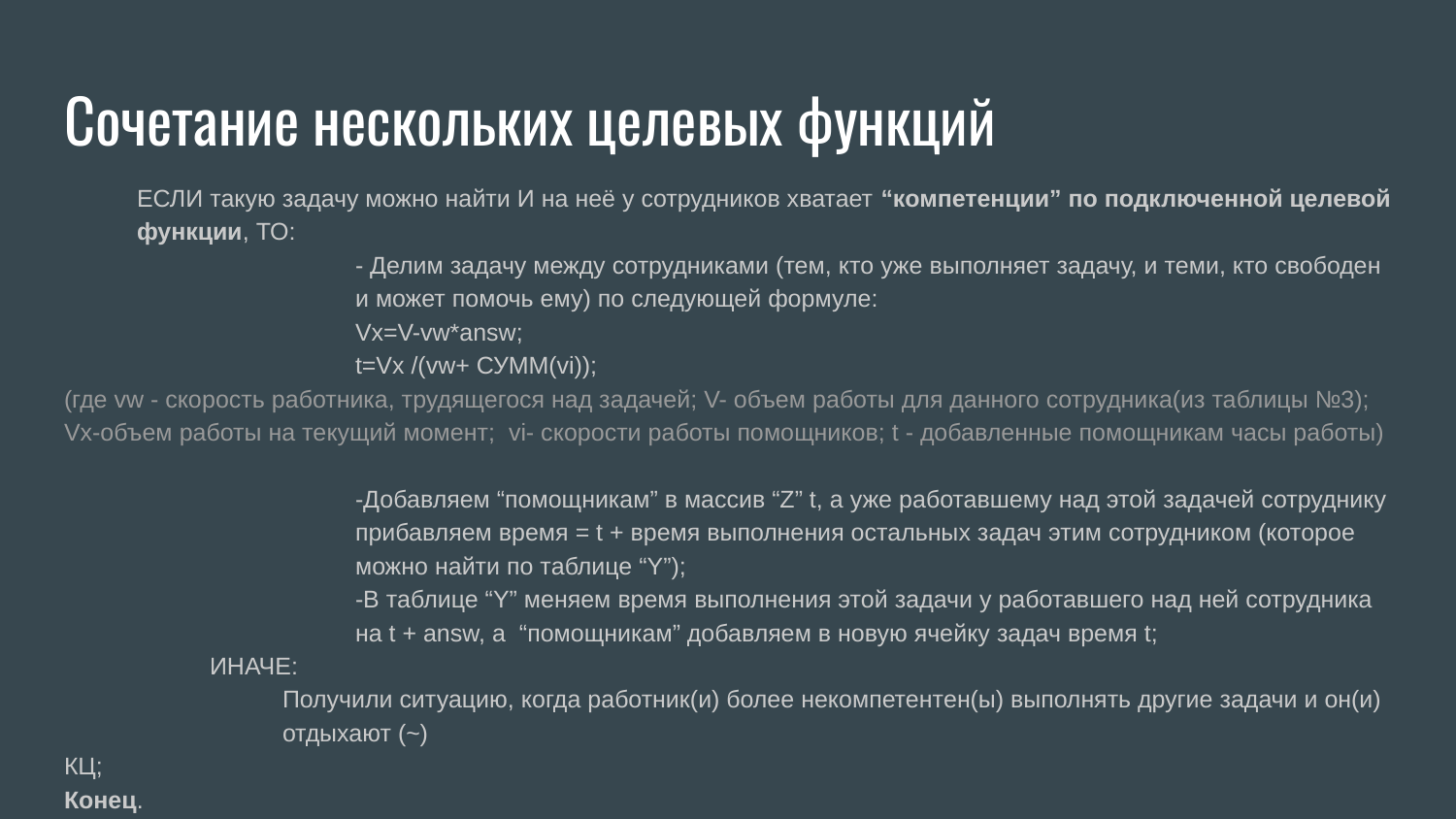

# Сочетание нескольких целевых функций

ЕСЛИ такую задачу можно найти И на неё у сотрудников хватает “компетенции” по подключенной целевой функции, ТО:
- Делим задачу между сотрудниками (тем, кто уже выполняет задачу, и теми, кто свободен и может помочь ему) по следующей формуле:
Vx=V-vw*answ;
t=Vx /(vw+ СУММ(vi));
(где vw - скорость работника, трудящегося над задачей; V- объем работы для данного сотрудника(из таблицы №3); Vx-объем работы на текущий момент;  vi- скорости работы помощников; t - добавленные помощникам часы работы)
-Добавляем “помощникам” в массив “Z” t, а уже работавшему над этой задачей сотруднику прибавляем время = t + время выполнения остальных задач этим сотрудником (которое можно найти по таблице “Y”);
-В таблице “Y” меняем время выполнения этой задачи у работавшего над ней сотрудника на t + answ, а  “помощникам” добавляем в новую ячейку задач время t;
	ИНАЧЕ:
Получили ситуацию, когда работник(и) более некомпетентен(ы) выполнять другие задачи и он(и) отдыхают (~)
КЦ;
Конец.